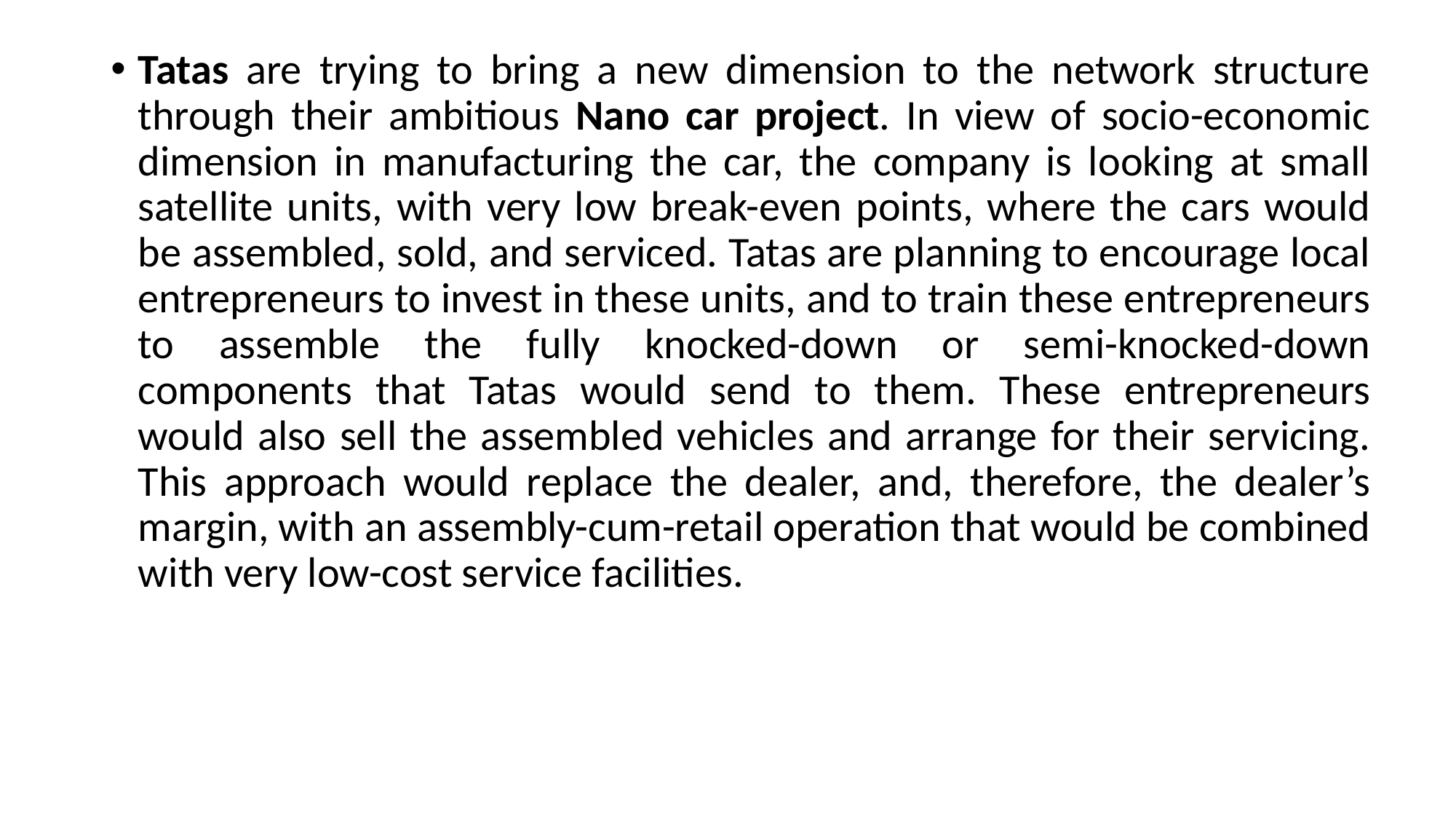

Tatas are trying to bring a new dimension to the network structure through their ambitious Nano car project. In view of socio-economic dimension in manufacturing the car, the company is looking at small satellite units, with very low break-even points, where the cars would be assembled, sold, and serviced. Tatas are planning to encourage local entrepreneurs to invest in these units, and to train these entrepreneurs to assemble the fully knocked-down or semi-knocked-down components that Tatas would send to them. These entrepreneurs would also sell the assembled vehicles and arrange for their servicing. This approach would replace the dealer, and, therefore, the dealer’s margin, with an assembly-cum-retail operation that would be combined with very low-cost service facilities.